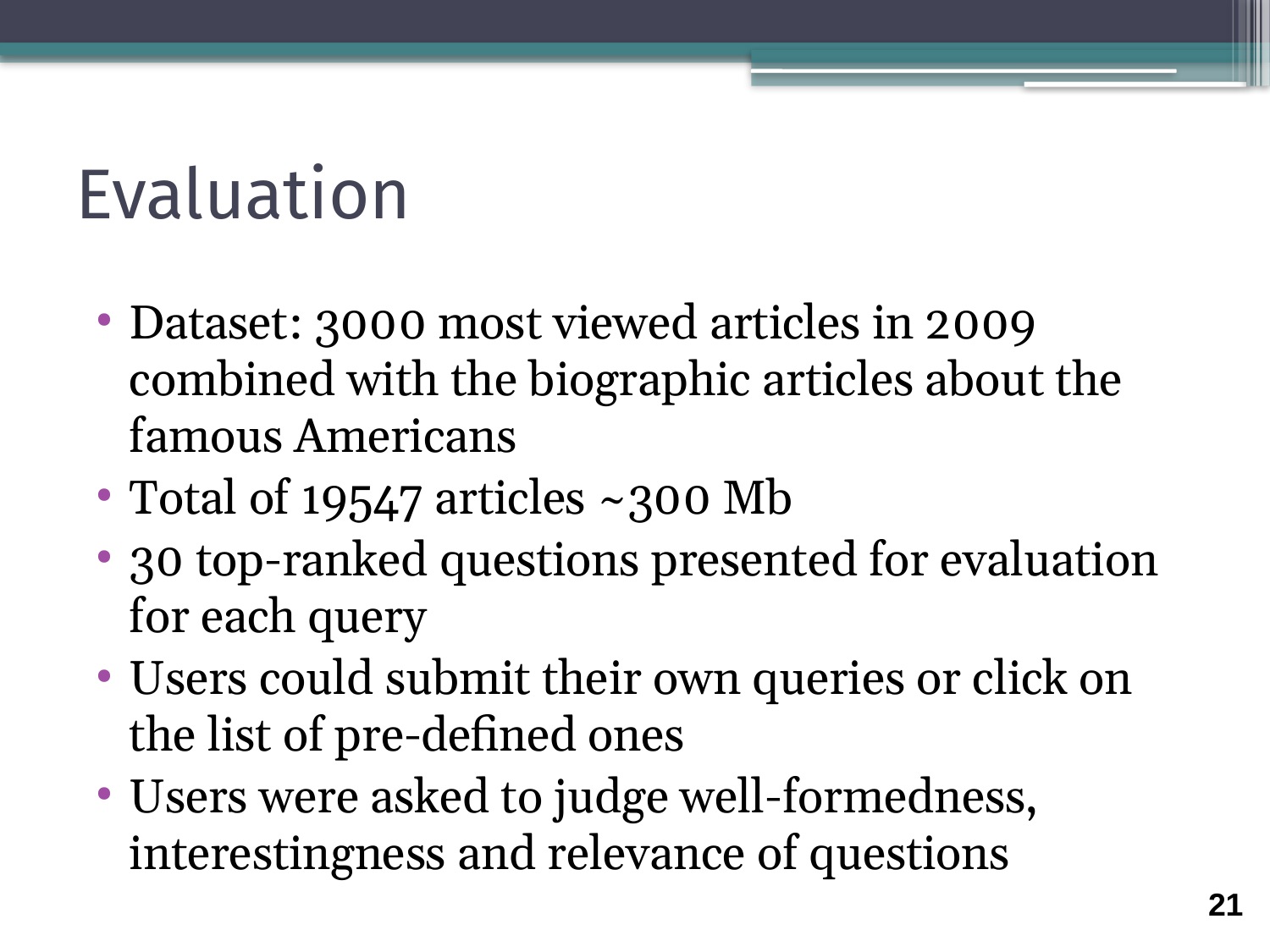

# Evaluation
Dataset: 3000 most viewed articles in 2009 combined with the biographic articles about the famous Americans
Total of 19547 articles ~300 Mb
30 top-ranked questions presented for evaluation for each query
Users could submit their own queries or click on the list of pre-defined ones
Users were asked to judge well-formedness, interestingness and relevance of questions
21